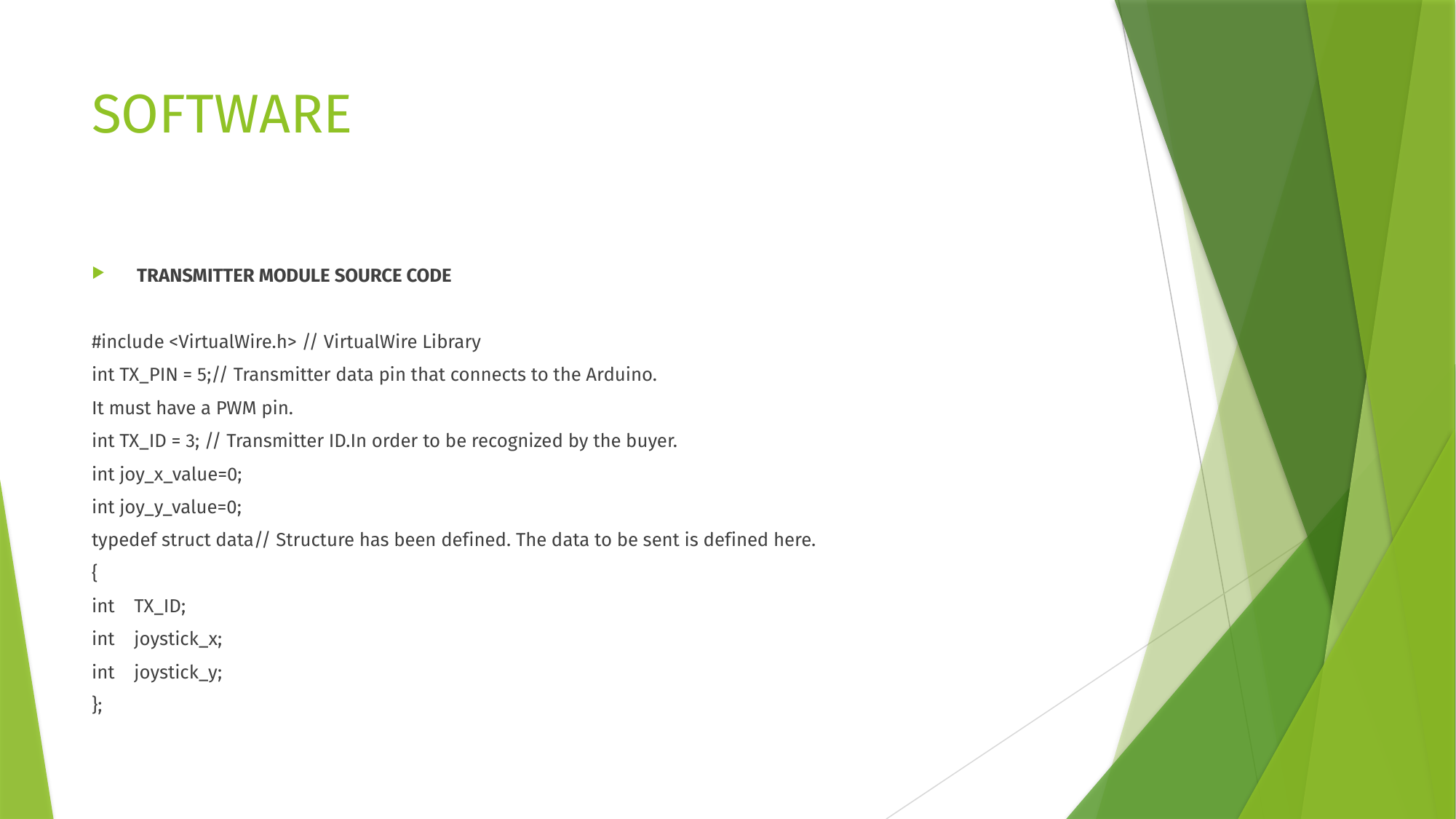

# SOFTWARE
TRANSMITTER MODULE SOURCE CODE

#include <VirtualWire.h> // VirtualWire Library
int TX_PIN = 5;// Transmitter data pin that connects to the Arduino.
It must have a PWM pin.
int TX_ID = 3; // Transmitter ID.In order to be recognized by the buyer.
int joy_x_value=0;
int joy_y_value=0;
typedef struct data// Structure has been defined. The data to be sent is defined here.
{
int    TX_ID;
int    joystick_x;
int    joystick_y;
};